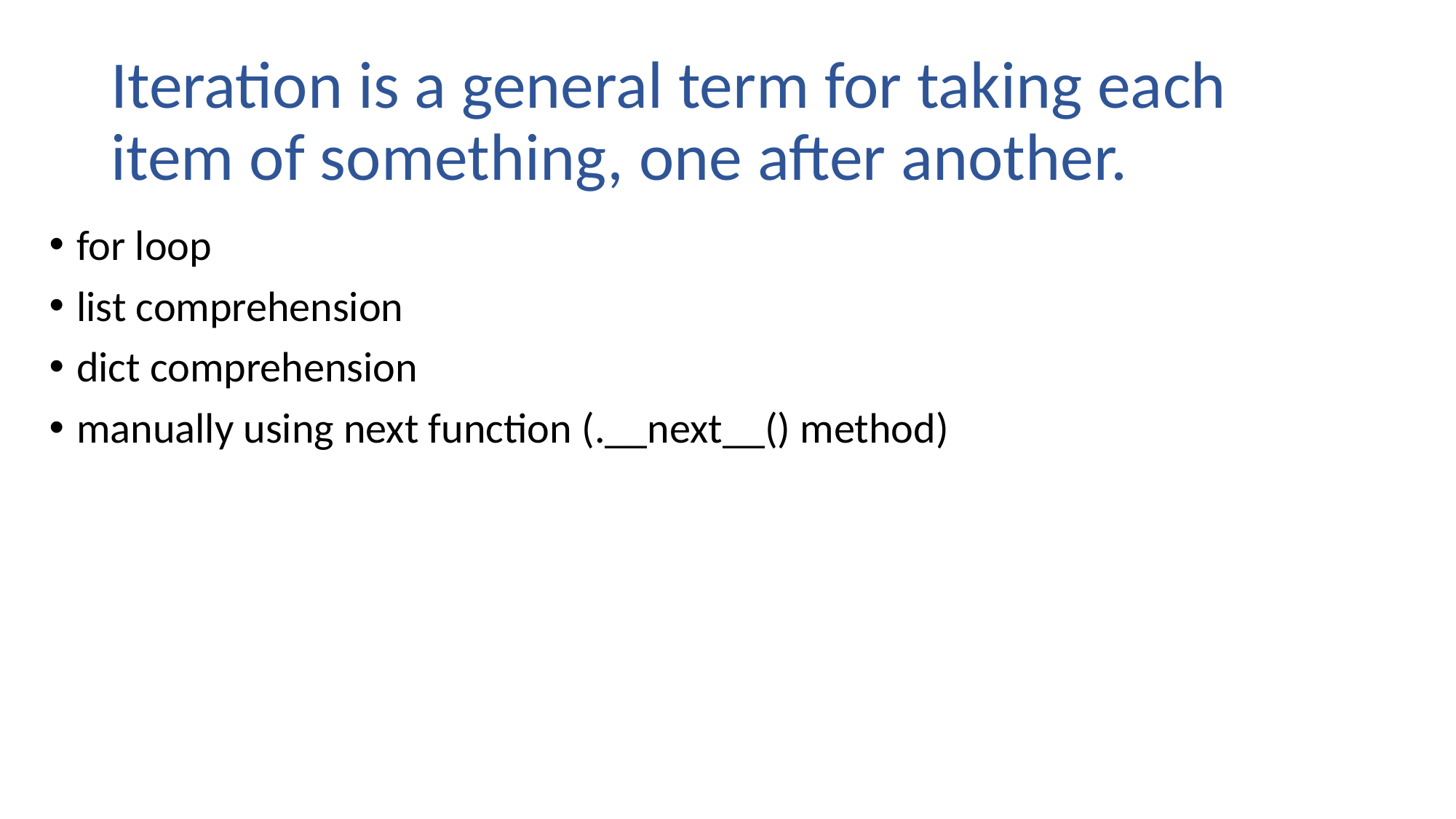

# Iteration is a general term for taking each item of something, one after another.
for loop
list comprehension
dict comprehension
manually using next function (.__next__() method)